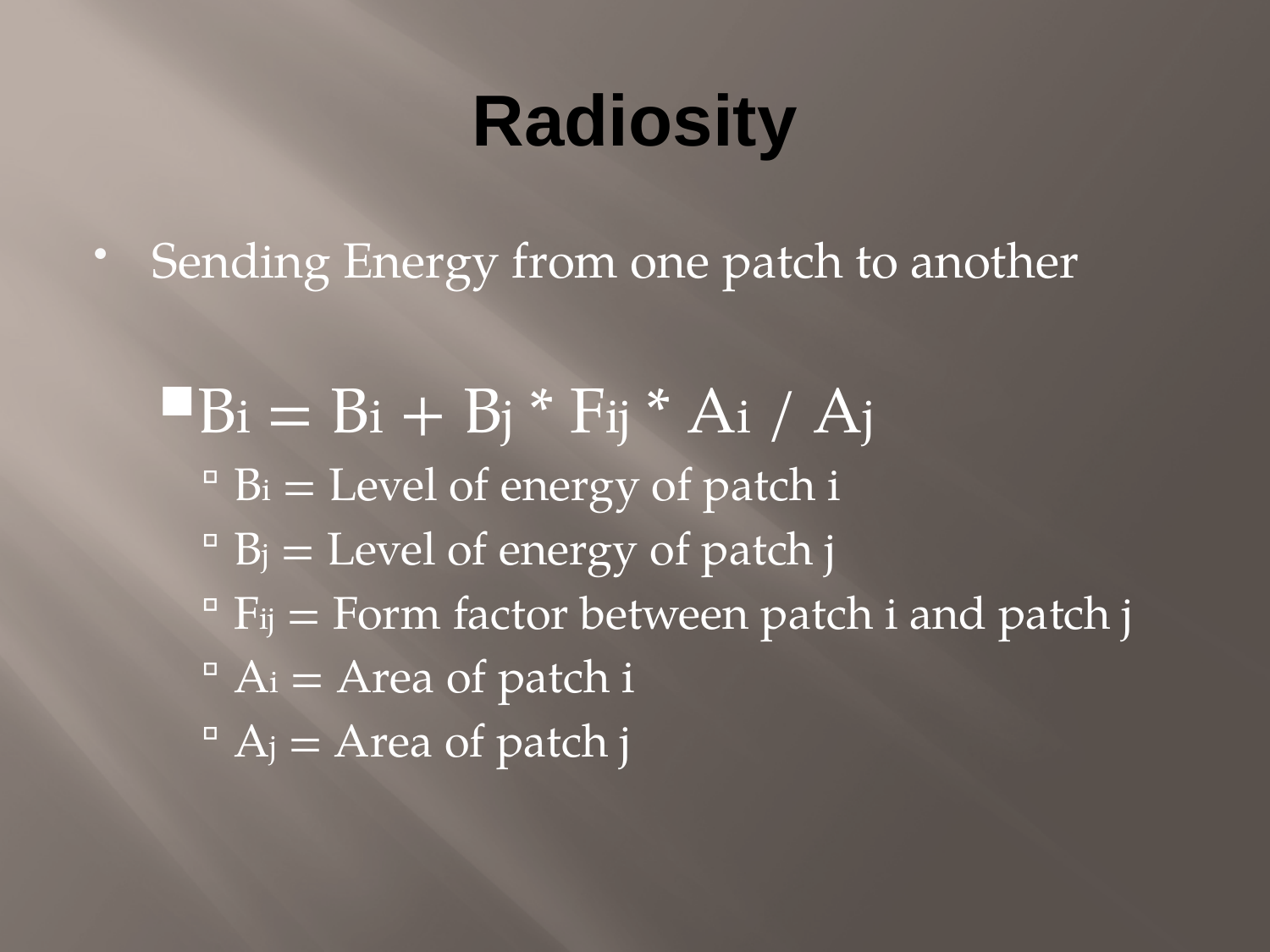

# Radiosity
Sending Energy from one patch to another

Bi = Bi + Bj * Fij * Ai / Aj
Bi = Level of energy of patch i
Bj = Level of energy of patch j
Fij = Form factor between patch i and patch j
Ai = Area of patch i
Aj = Area of patch j